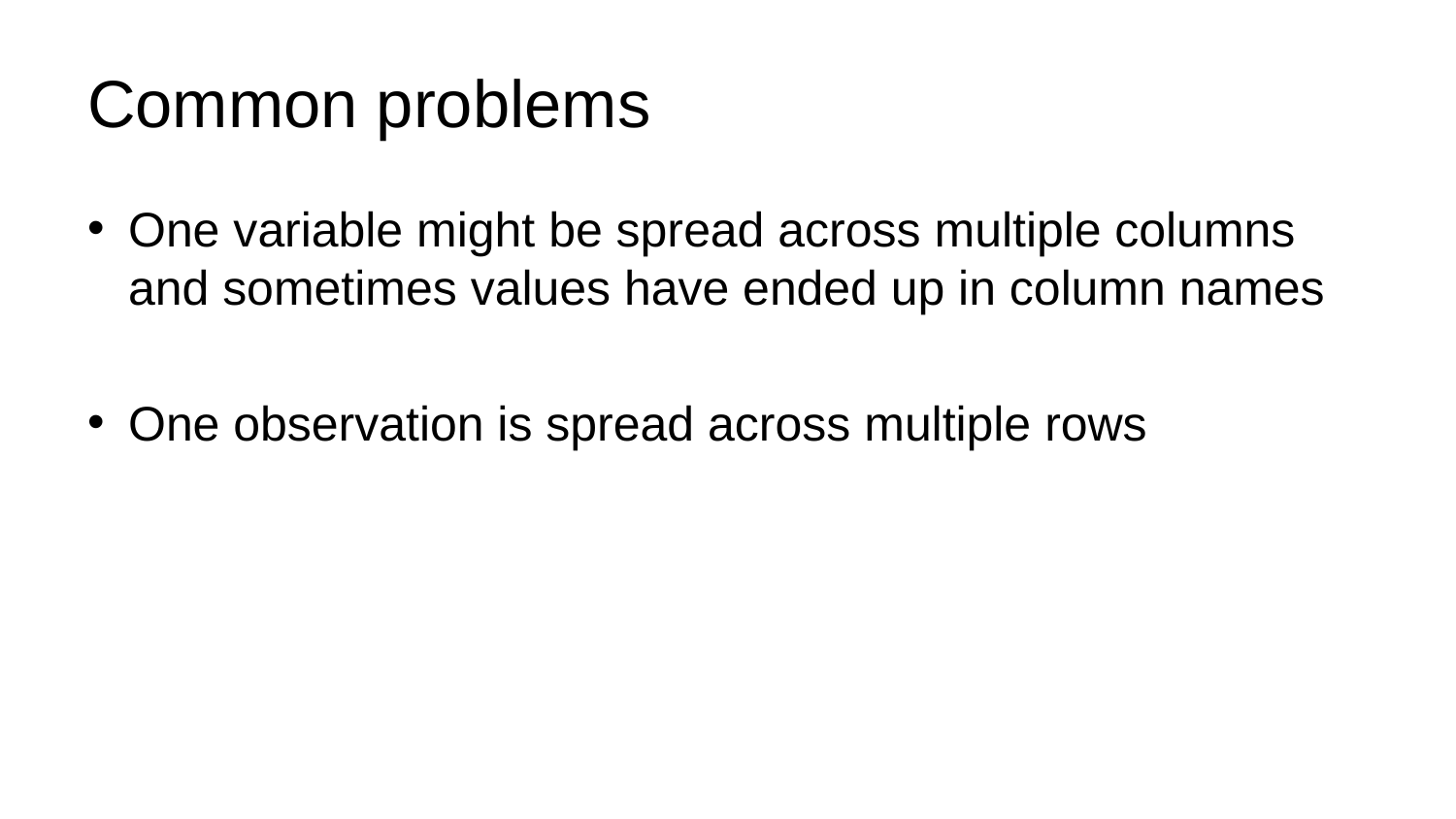

# Common problems
One variable might be spread across multiple columns and sometimes values have ended up in column names

One observation is spread across multiple rows